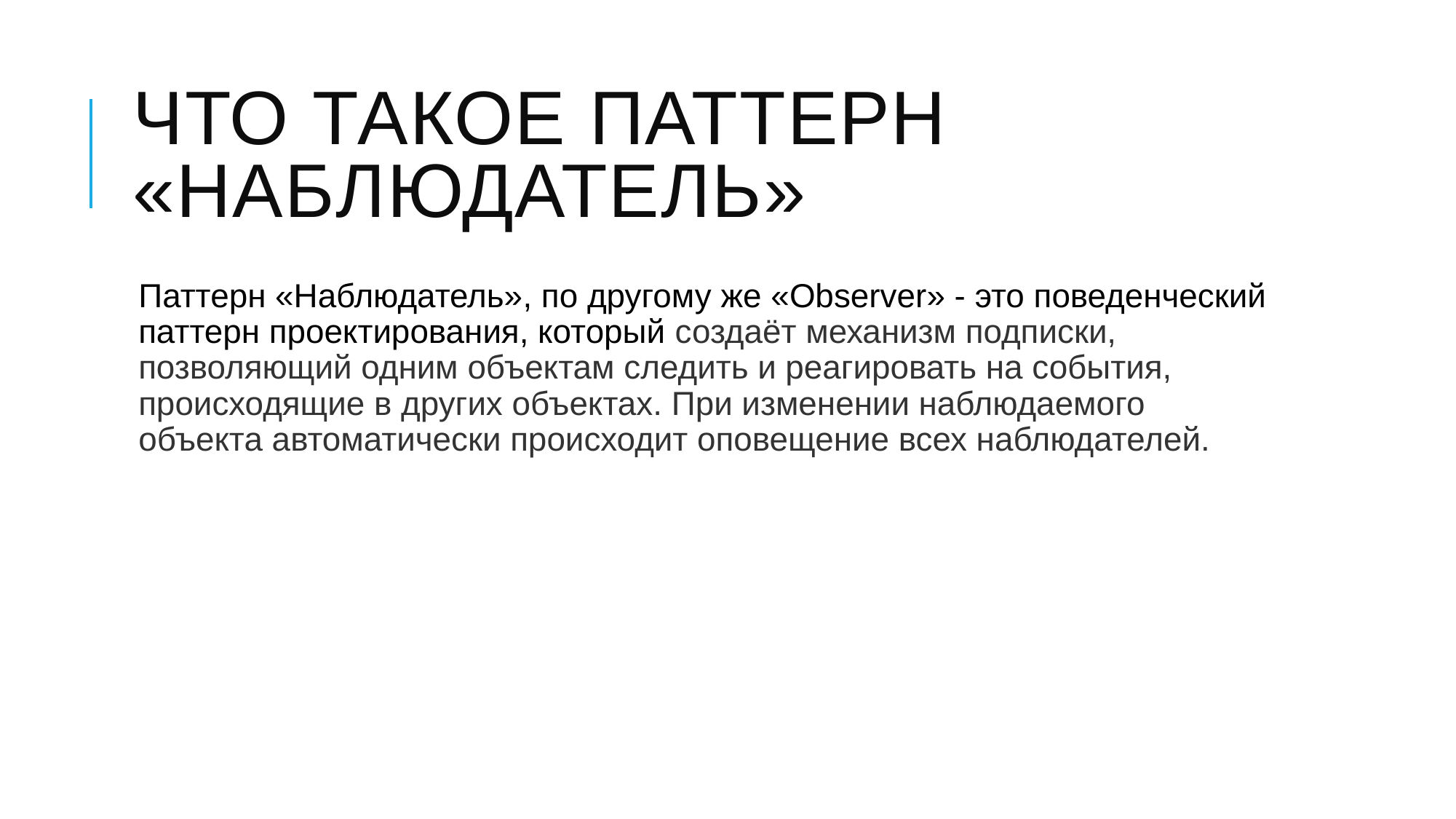

# Что такое паттерн «Наблюдатель»
Паттерн «Наблюдатель», по другому же «Observer» - это поведенческий паттерн проектирования, который создаёт механизм подписки, позволяющий одним объектам следить и реагировать на события, происходящие в других объектах. При изменении наблюдаемого объекта автоматически происходит оповещение всех наблюдателей.